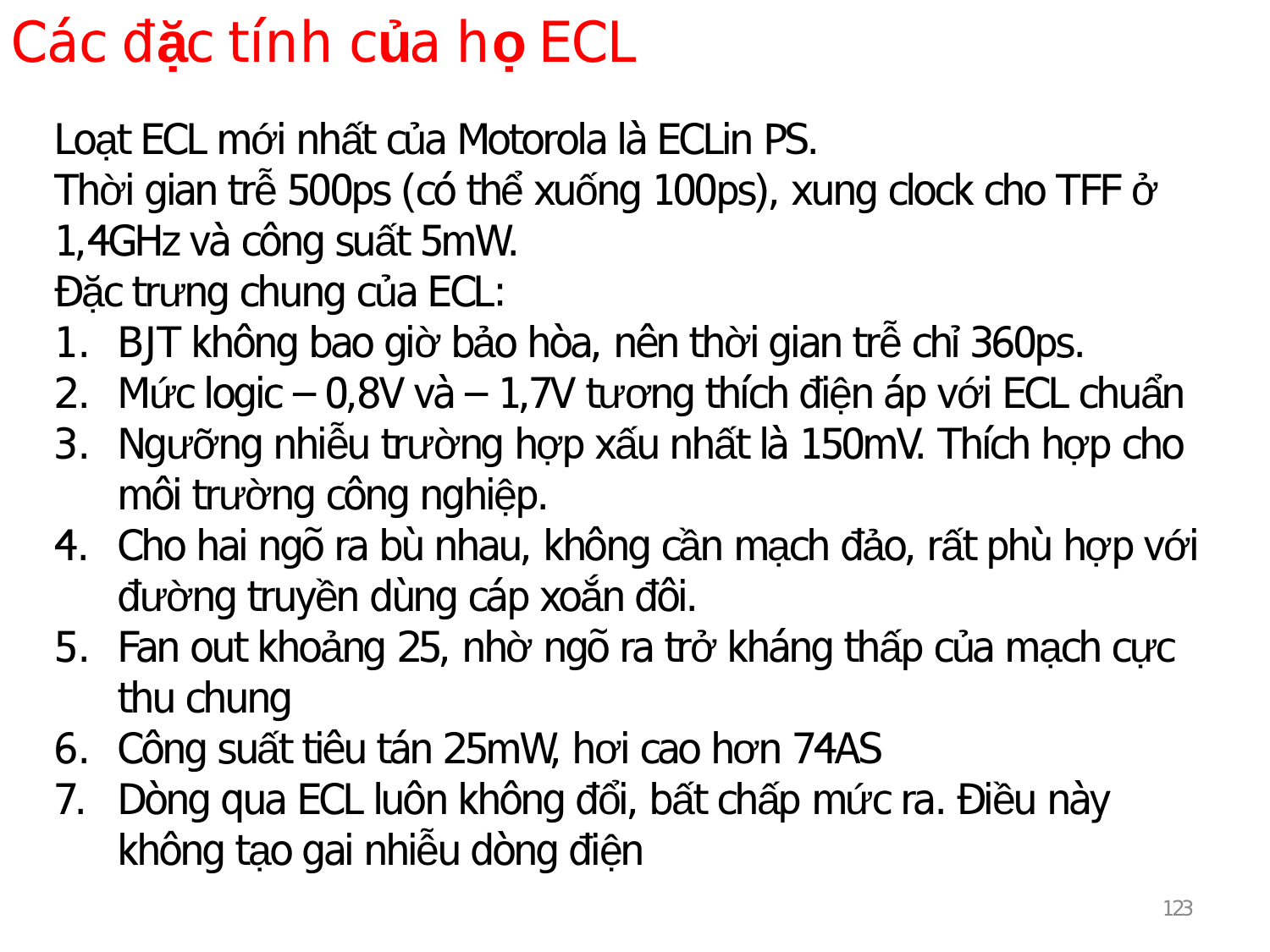

Các đặc tính của họ ECL
Loạt ECL mới nhất của Motorola là ECLin PS.
Thời gian trễ 500ps (có thể xuống 100ps), xung clock cho TFF ở 1,4GHz và công suất 5mW.
Đặc trưng chung của ECL:
BJT không bao giờ bảo hòa, nên thời gian trễ chỉ 360ps.
Mức logic – 0,8V và – 1,7V tương thích điện áp với ECL chuẩn
Ngưỡng nhiễu trường hợp xấu nhất là 150mV. Thích hợp cho môi trường công nghiệp.
Cho hai ngõ ra bù nhau, không cần mạch đảo, rất phù hợp với đường truyền dùng cáp xoắn đôi.
Fan out khoảng 25, nhờ ngõ ra trở kháng thấp của mạch cực thu chung
Công suất tiêu tán 25mW, hơi cao hơn 74AS
Dòng qua ECL luôn không đổi, bất chấp mức ra. Điều này không tạo gai nhiễu dòng điện
123